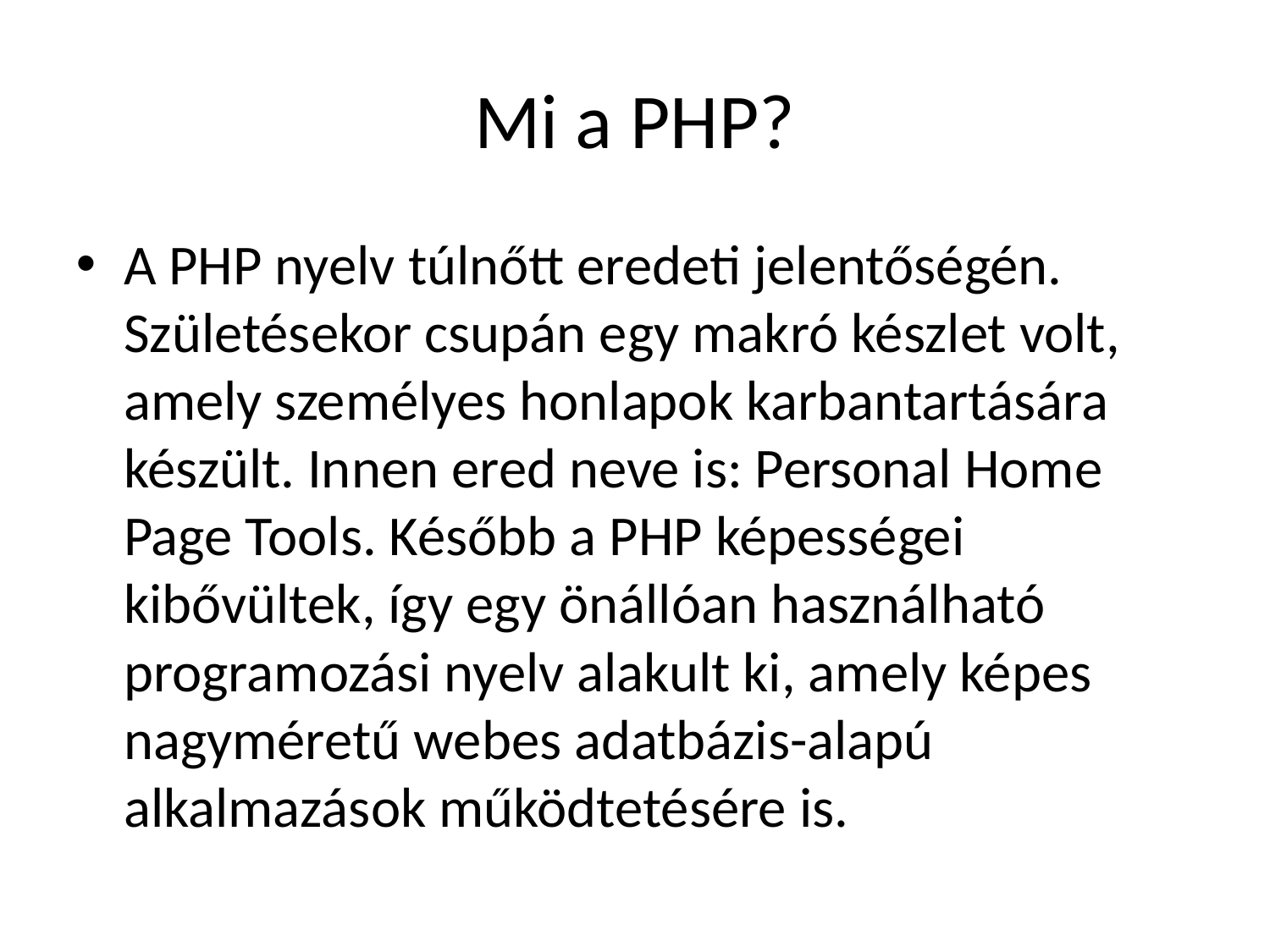

Mi a PHP?
A PHP nyelv túlnőtt eredeti jelentőségén. Születésekor csupán egy makró készlet volt, amely személyes honlapok karbantartására készült. Innen ered neve is: Personal Home Page Tools. Később a PHP képességei kibővültek, így egy önállóan használható programozási nyelv alakult ki, amely képes nagyméretű webes adatbázis-alapú alkalmazások működtetésére is.